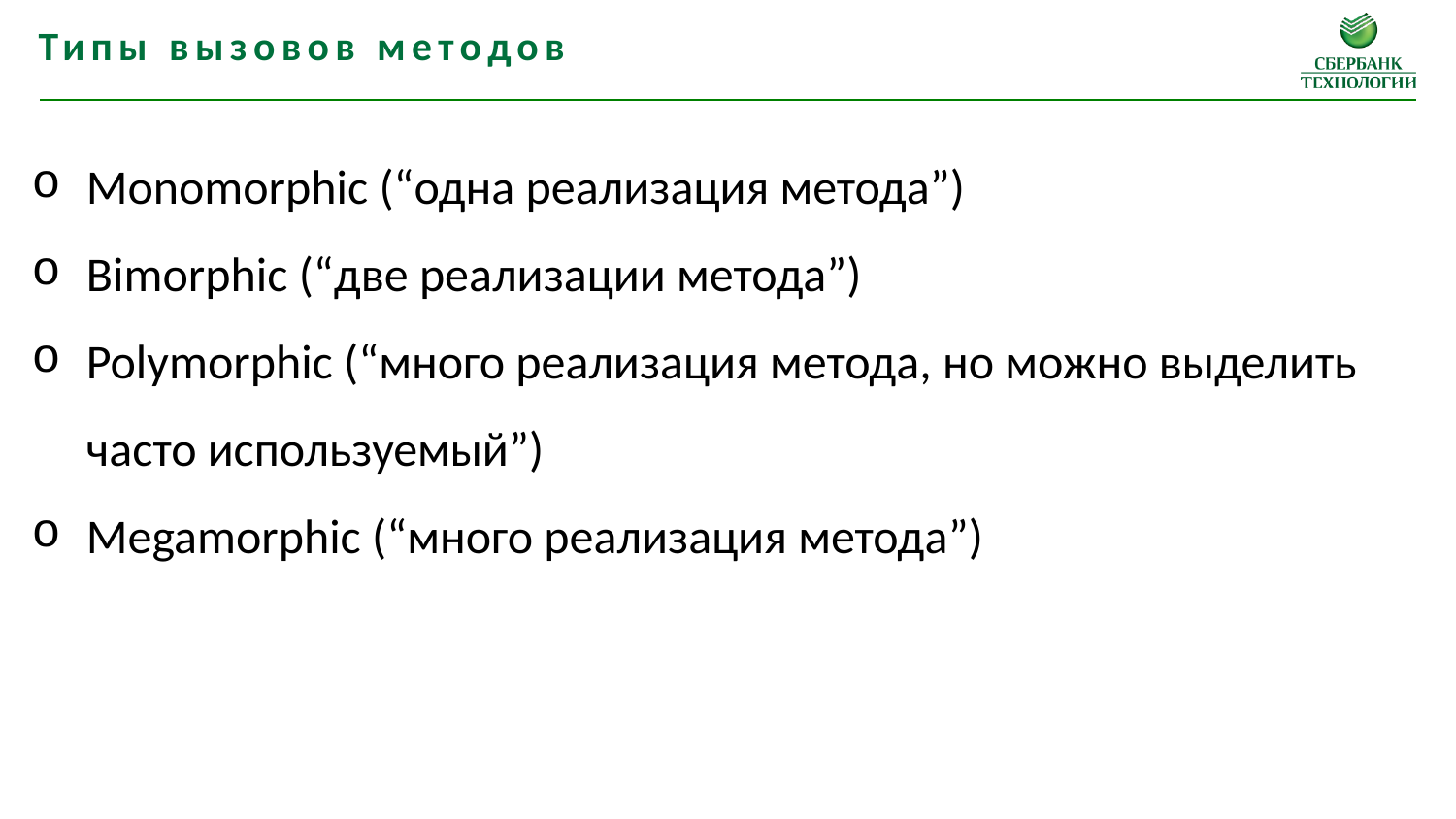

Типы вызовов методов
Monomorphic (“одна реализация метода”)
Bimorphic (“две реализации метода”)
Polymorphic (“много реализация метода, но можно выделить часто используемый”)
Megamorphic (“много реализация метода”)